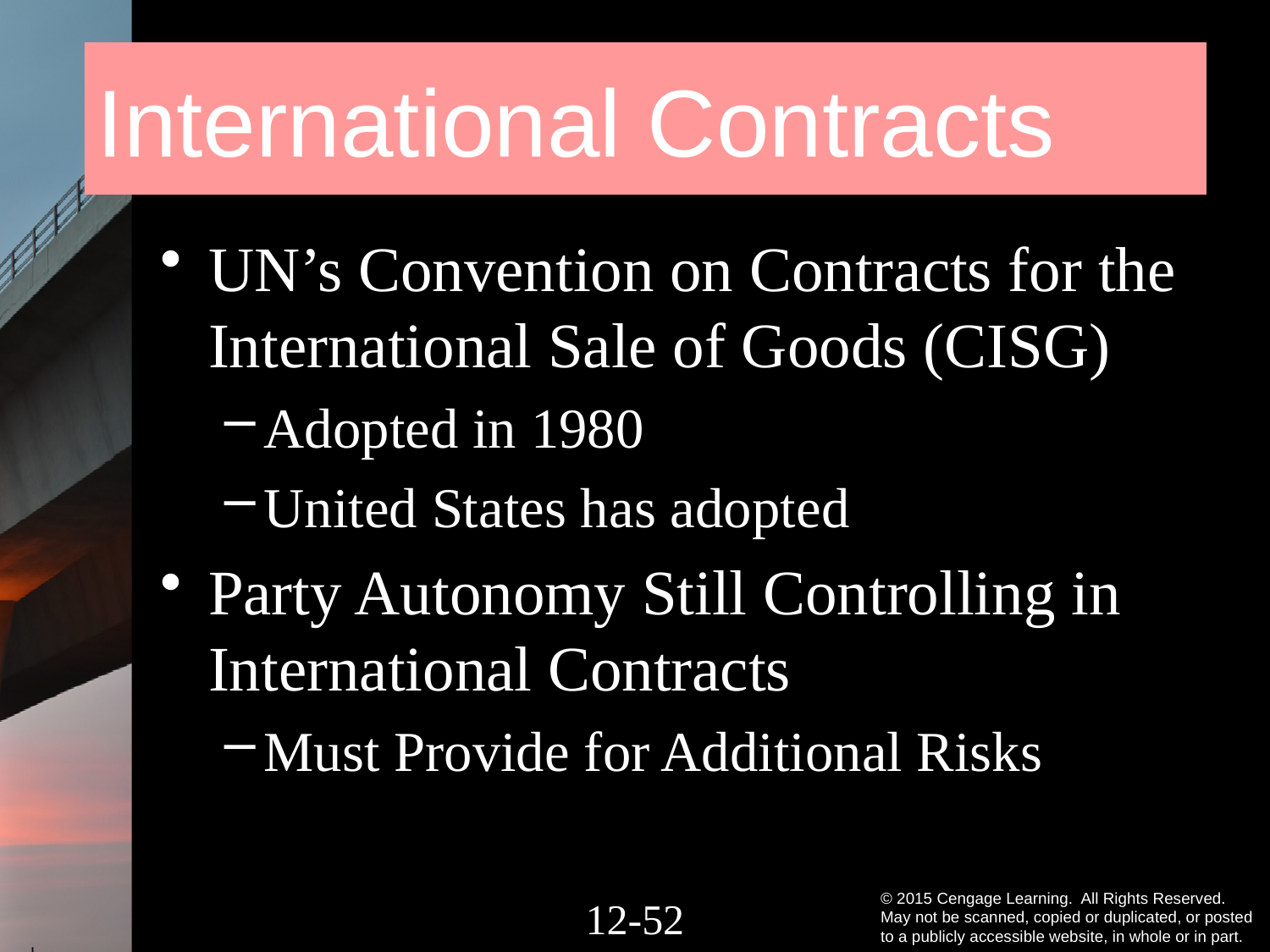

# International Contracts
UN’s Convention on Contracts for the International Sale of Goods (CISG)
Adopted in 1980
United States has adopted
Party Autonomy Still Controlling in International Contracts
Must Provide for Additional Risks
12-52